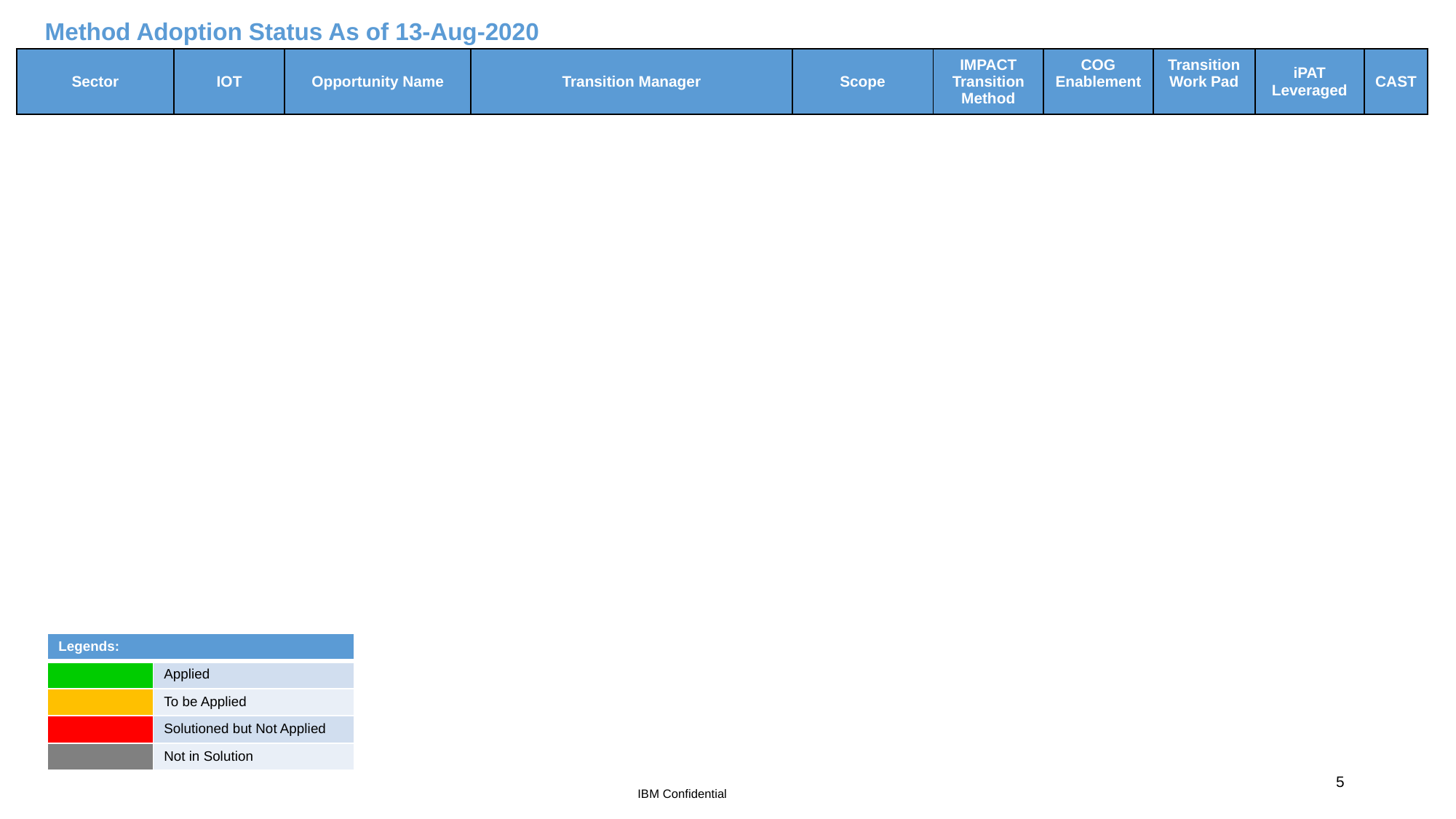

Method Adoption Status As of 13-Aug-2020
| Sector | IOT | Opportunity Name | Transition Manager | Scope | IMPACT Transition Method | COG Enablement | Transition Work Pad | iPAT Leveraged | CAST |
| --- | --- | --- | --- | --- | --- | --- | --- | --- | --- |
GEO/IOT
| Legends: |  |
| --- | --- |
|  | Applied |
|  | To be Applied |
|  | Solutioned but Not Applied |
|  | Not in Solution |
5